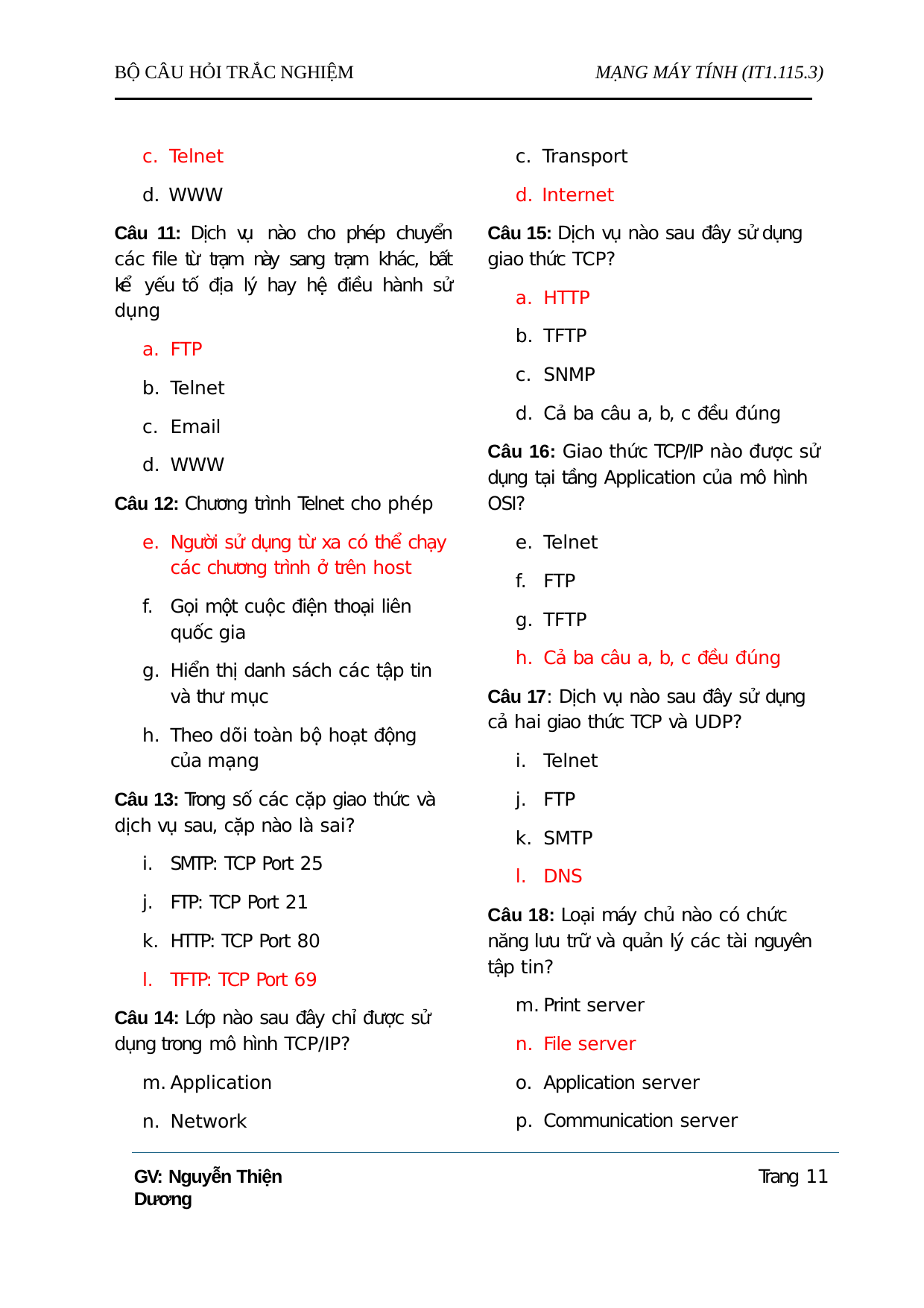

BỘ CÂU HỎI TRẮC NGHIỆM
MẠNG MÁY TÍNH (IT1.115.3)

c. Telnet
d. WWW
Câu 11: Dịch vụ nào cho phép chuyển các file từ trạm này sang trạm khác, bất kể yếu tố địa lý hay hệ điều hành sử dụng
FTP
Telnet
Email
WWW
Câu 12: Chương trình Telnet cho phép
Người sử dụng từ xa có thể chạy các chương trình ở trên host
Gọi một cuộc điện thoại liên quốc gia
Hiển thị danh sách các tập tin và thư mục
Theo dõi toàn bộ hoạt động của mạng
Câu 13: Trong số các cặp giao thức và dịch vụ sau, cặp nào là sai?
SMTP: TCP Port 25
FTP: TCP Port 21
HTTP: TCP Port 80
TFTP: TCP Port 69
Câu 14: Lớp nào sau đây chỉ được sử dụng trong mô hình TCP/IP?
Application
Network
c. Transport
d. Internet
Câu 15: Dịch vụ nào sau đây sử dụng giao thức TCP?
HTTP
TFTP
SNMP
Cả ba câu a, b, c đều đúng
Câu 16: Giao thức TCP/IP nào được sử dụng tại tầng Application của mô hình OSI?
Telnet
FTP
TFTP
Cả ba câu a, b, c đều đúng
Câu 17: Dịch vụ nào sau đây sử dụng cả hai giao thức TCP và UDP?
Telnet
FTP
SMTP
DNS
Câu 18: Loại máy chủ nào có chức năng lưu trữ và quản lý các tài nguyên tập tin?
Print server
File server
Application server
Communication server

GV: Nguyễn Thiện Dương
Trang 11